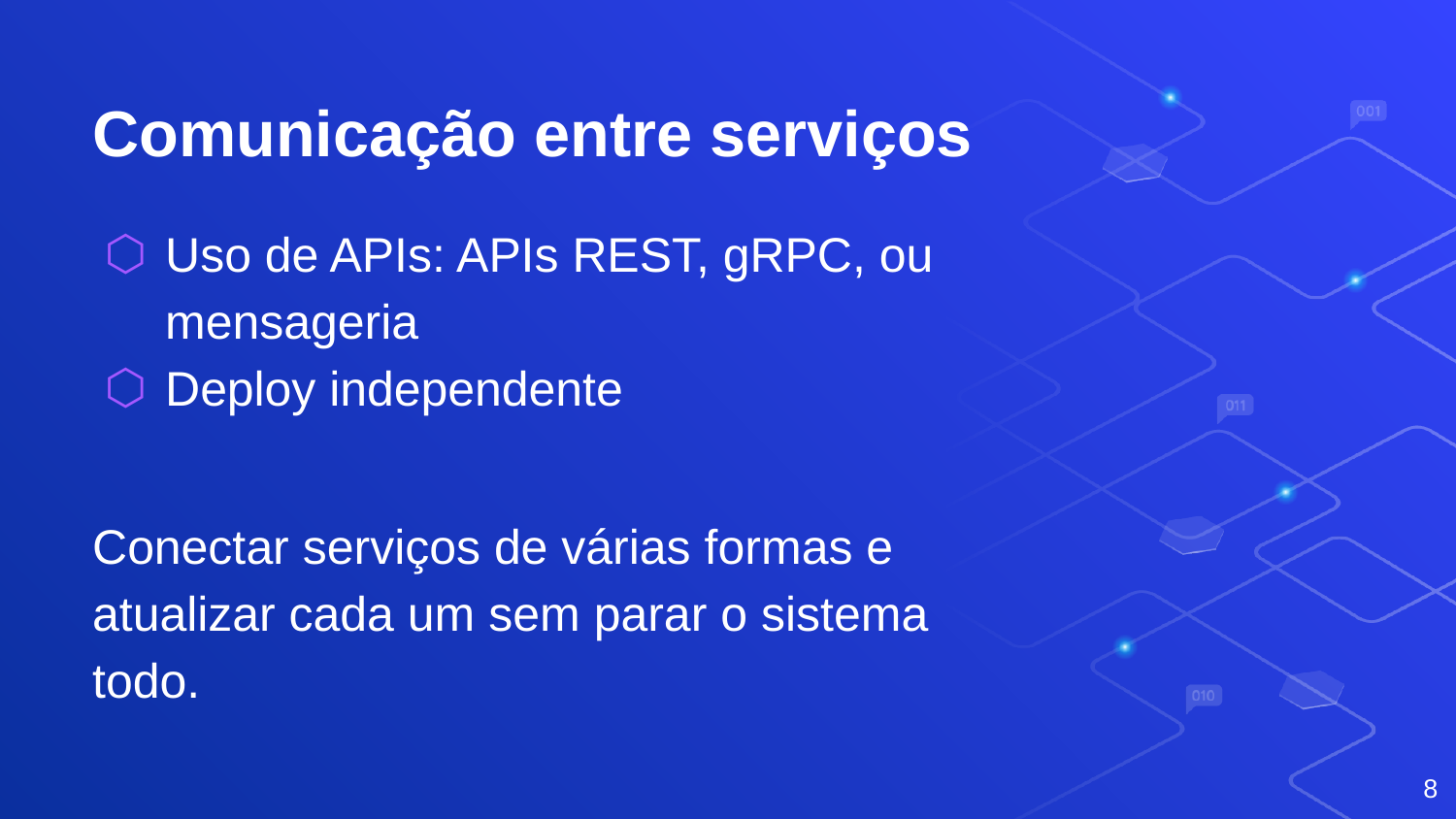

# Comunicação entre serviços
Uso de APIs: APIs REST, gRPC, ou mensageria
Deploy independente

Conectar serviços de várias formas e atualizar cada um sem parar o sistema todo.

8